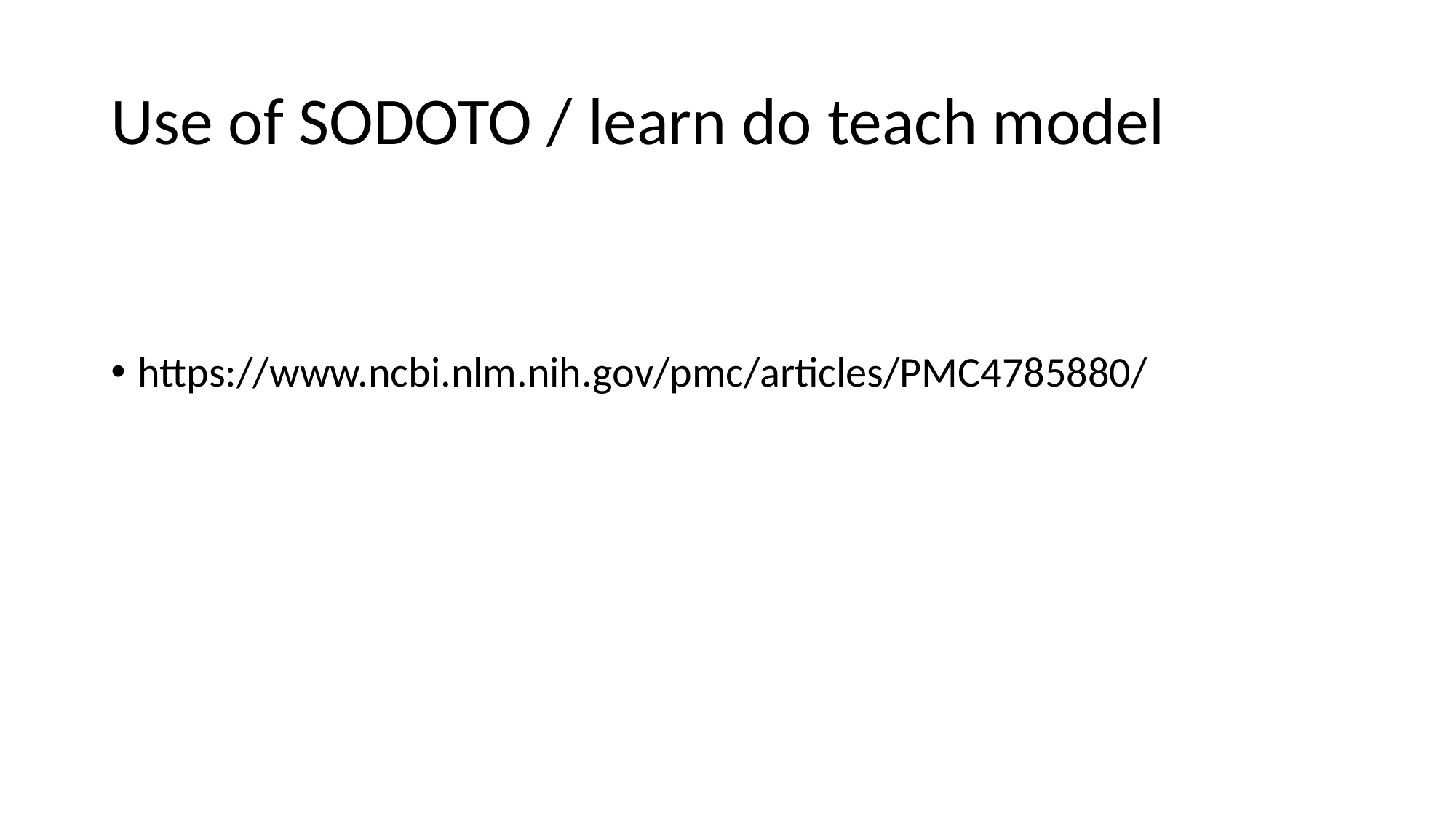

# Use of SODOTO / learn do teach model

https://www.ncbi.nlm.nih.gov/pmc/articles/PMC4785880/